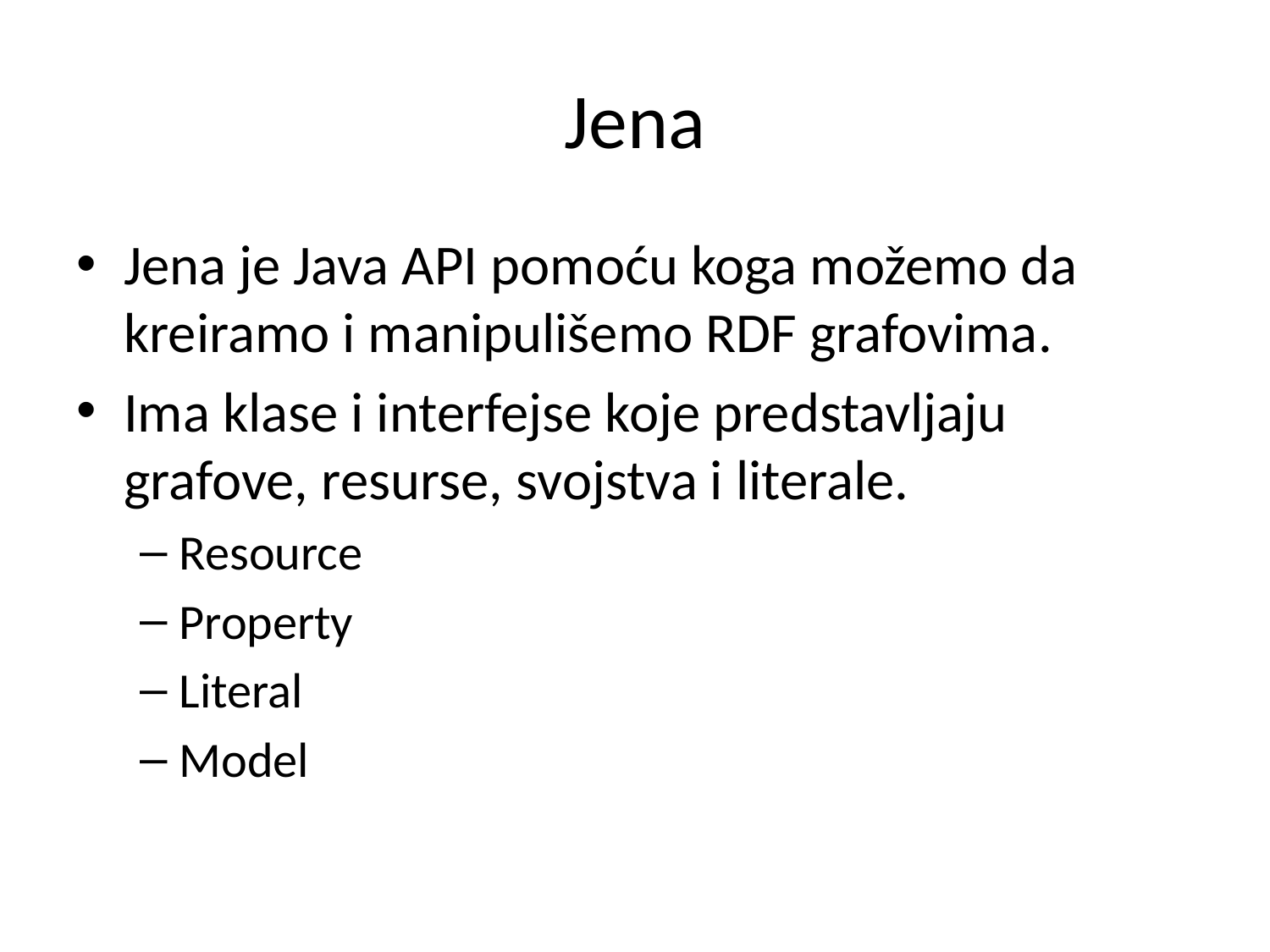

# Jena
Jena je Java API pomoću koga možemo da kreiramo i manipulišemo RDF grafovima.
Ima klase i interfejse koje predstavljaju grafove, resurse, svojstva i literale.
Resource
Property
Literal
Model